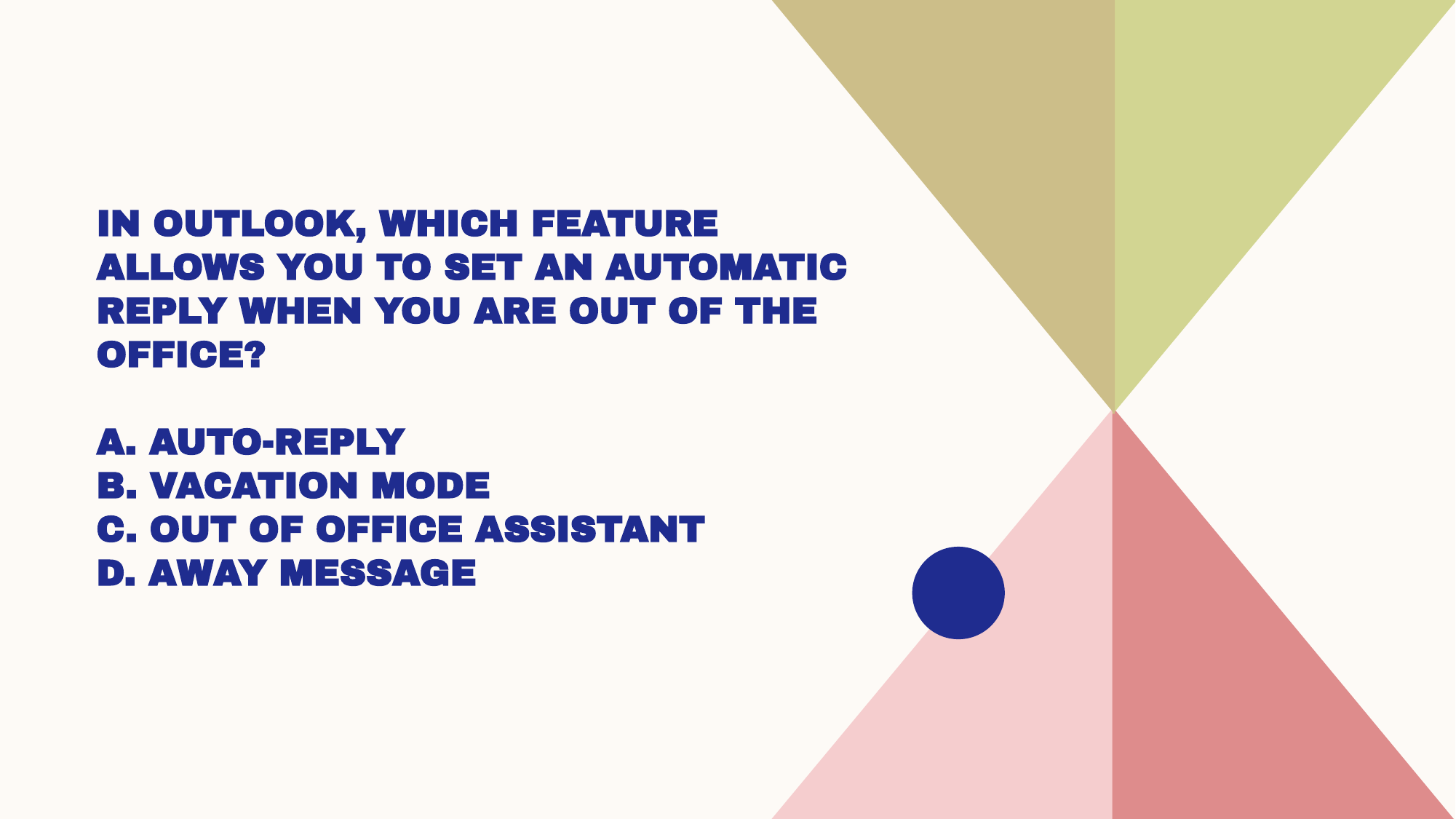

# In Outlook, which feature allows you to set an automatic reply when you are out of the office? A. Auto-Reply B. Vacation Mode C. Out of Office Assistant D. Away Message